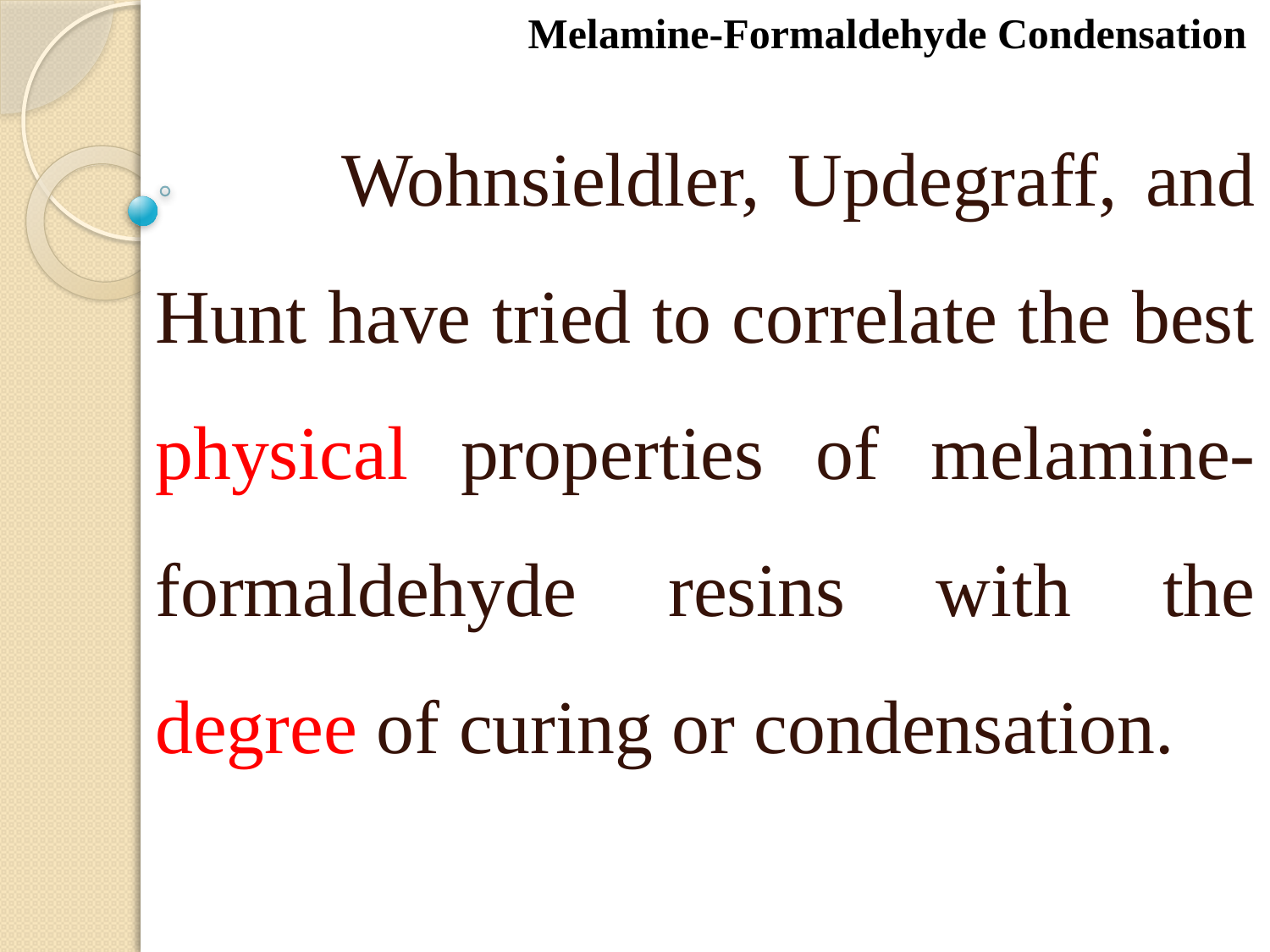

Melamine-Formaldehyde Condensation
       Wohnsieldler, Updegraff, and Hunt have tried to correlate the best physical properties of melamine-formaldehyde resins with the degree of curing or condensation.